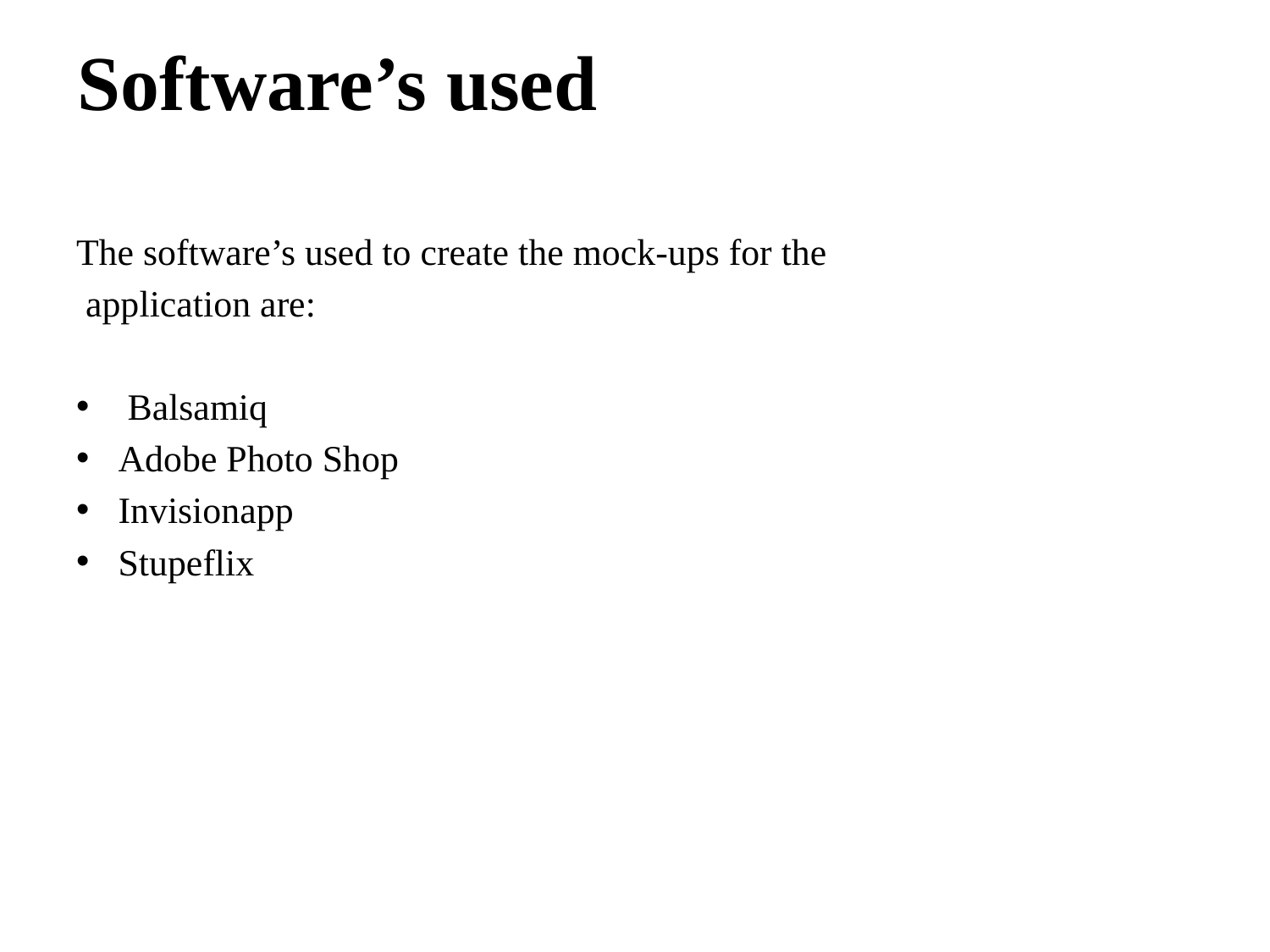

# Software’s used
The software’s used to create the mock-ups for the
 application are:

 Balsamiq
Adobe Photo Shop
Invisionapp
Stupeflix